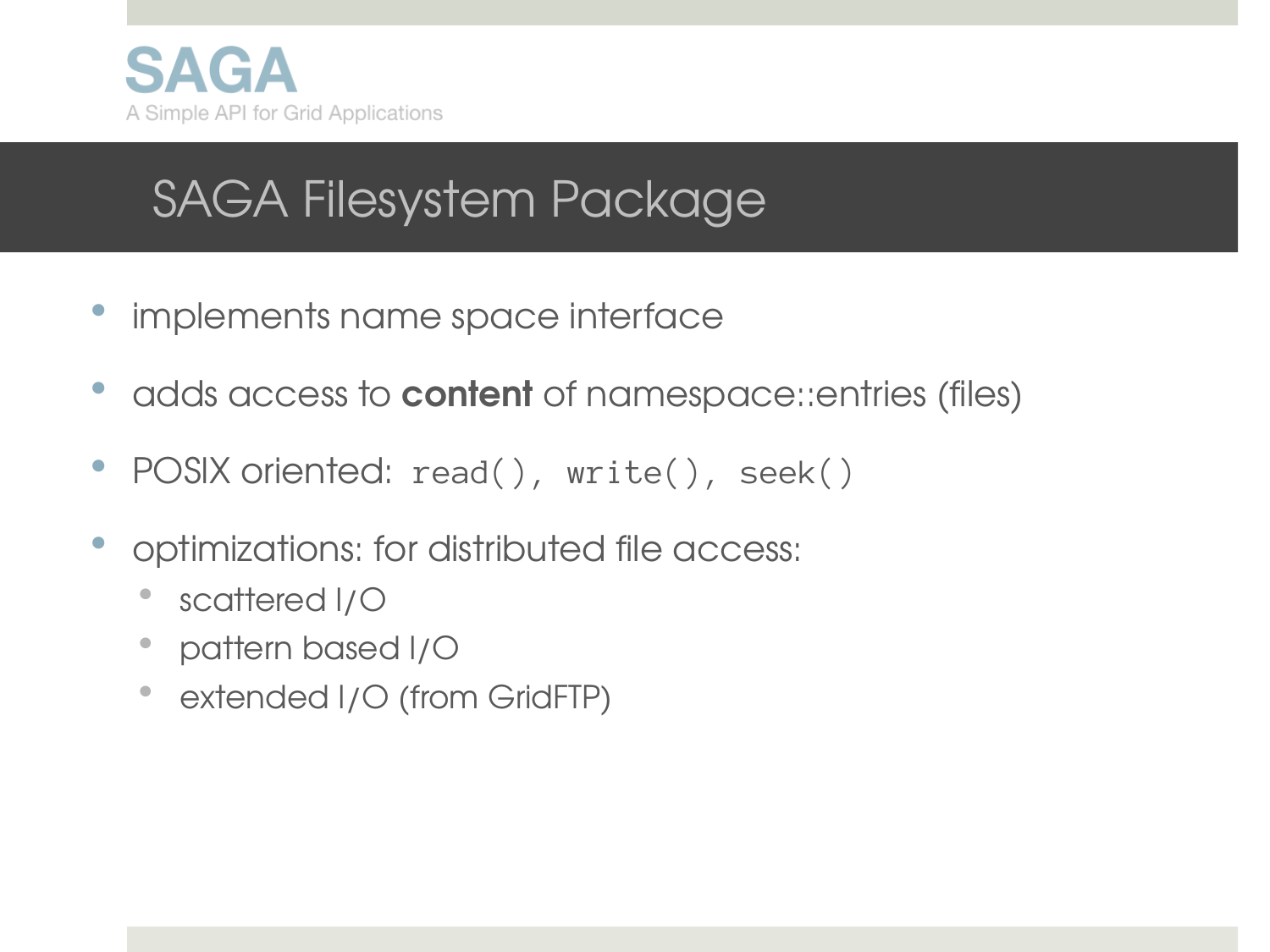

# SAGA Filesystem Package
implements name space interface
adds access to content of namespace::entries (files)
POSIX oriented:  read(), write(), seek()
optimizations: for distributed file access:
scattered I/O
pattern based I/O
extended I/O (from GridFTP)